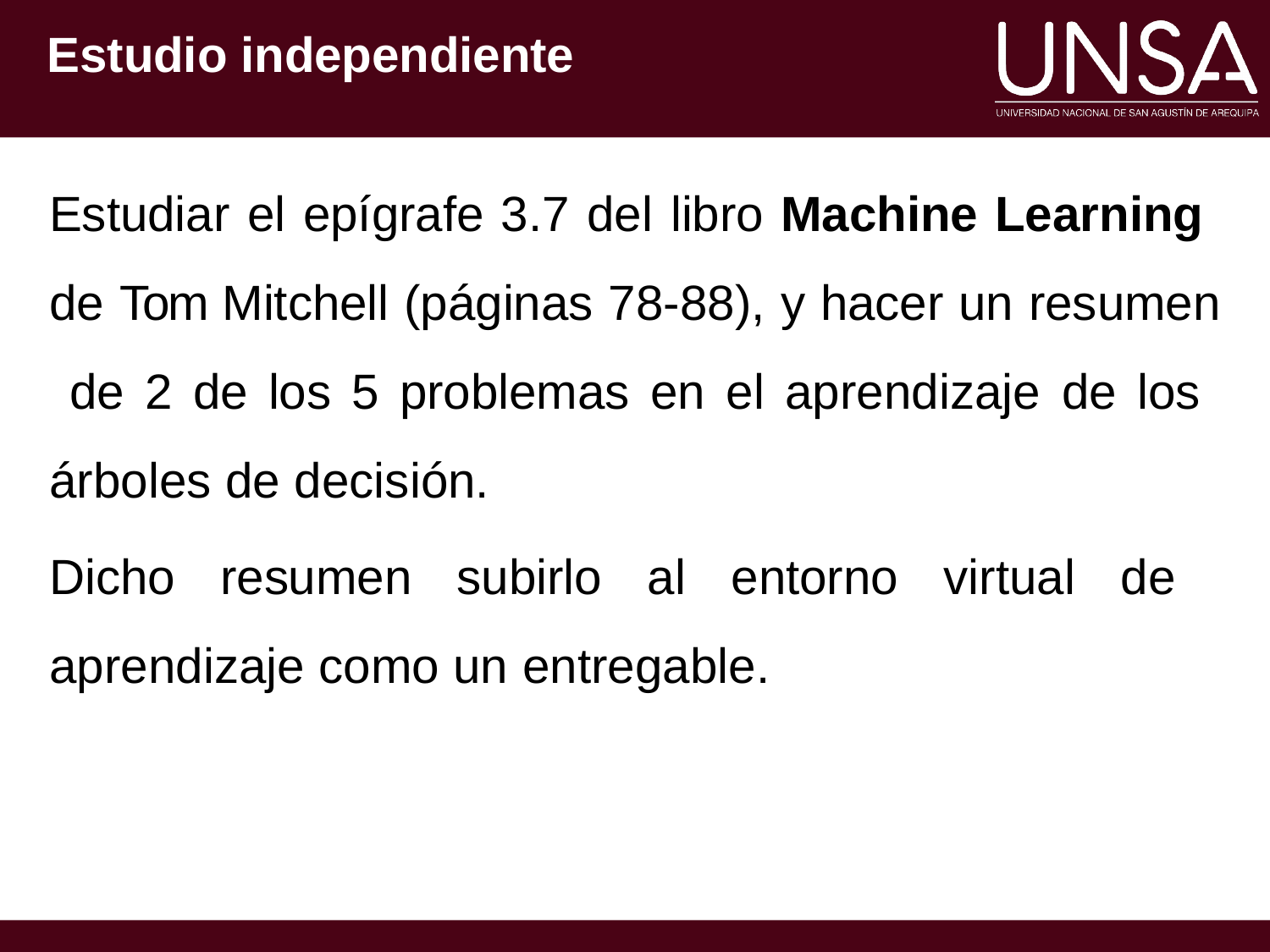

# Estudio independiente
Estudiar el epígrafe 3.7 del libro Machine Learning  de Tom Mitchell (páginas 78-88), y hacer un resumen  de 2 de los 5 problemas en el aprendizaje de los  árboles de decisión.
Dicho resumen subirlo al entorno virtual de  aprendizaje como un entregable.